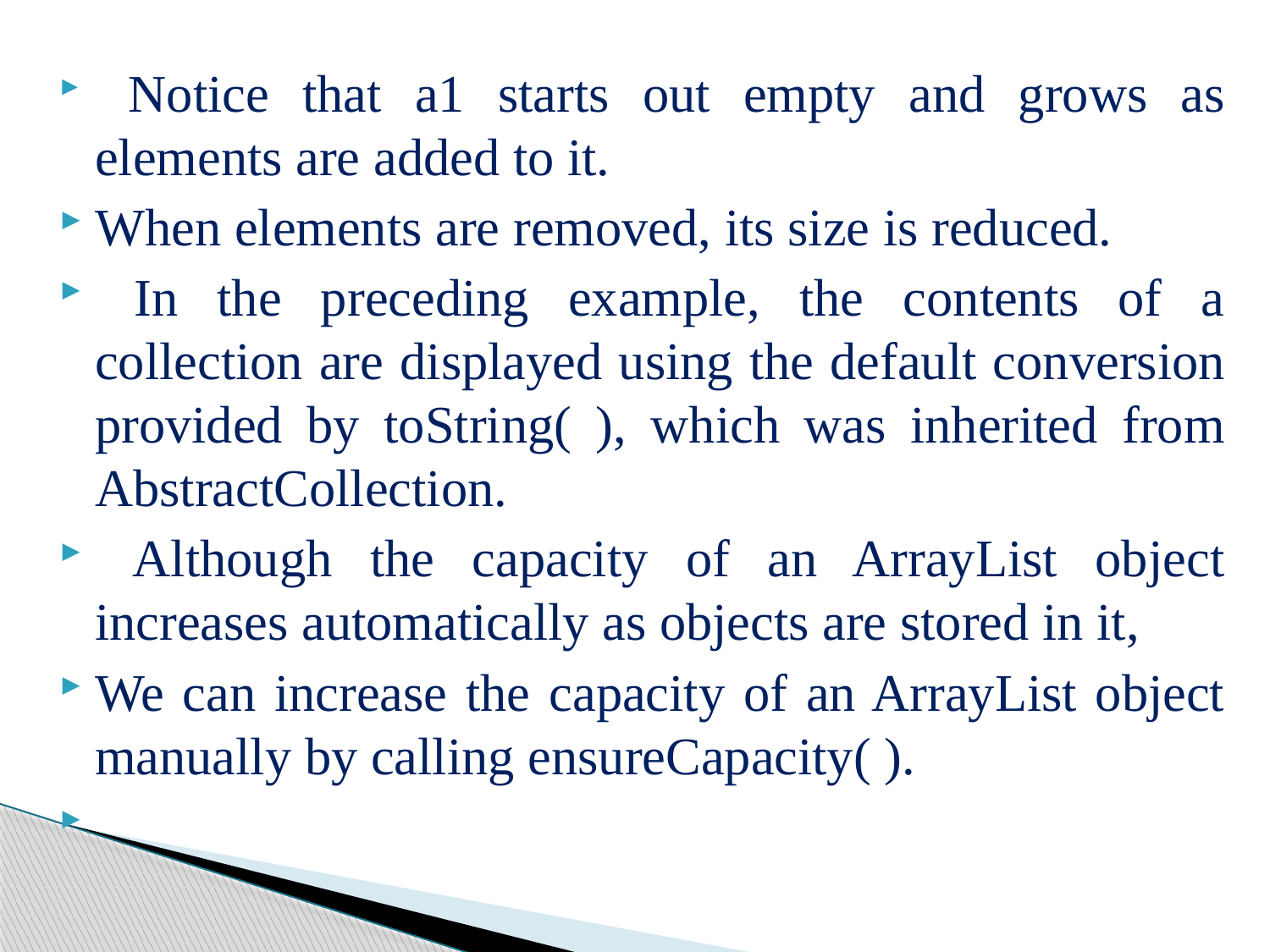

Notice that a1 starts out empty and grows as elements are added to it.
When elements are removed, its size is reduced.
 In the preceding example, the contents of a collection are displayed using the default conversion provided by toString( ), which was inherited from AbstractCollection.
 Although the capacity of an ArrayList object increases automatically as objects are stored in it,
We can increase the capacity of an ArrayList object manually by calling ensureCapacity( ).